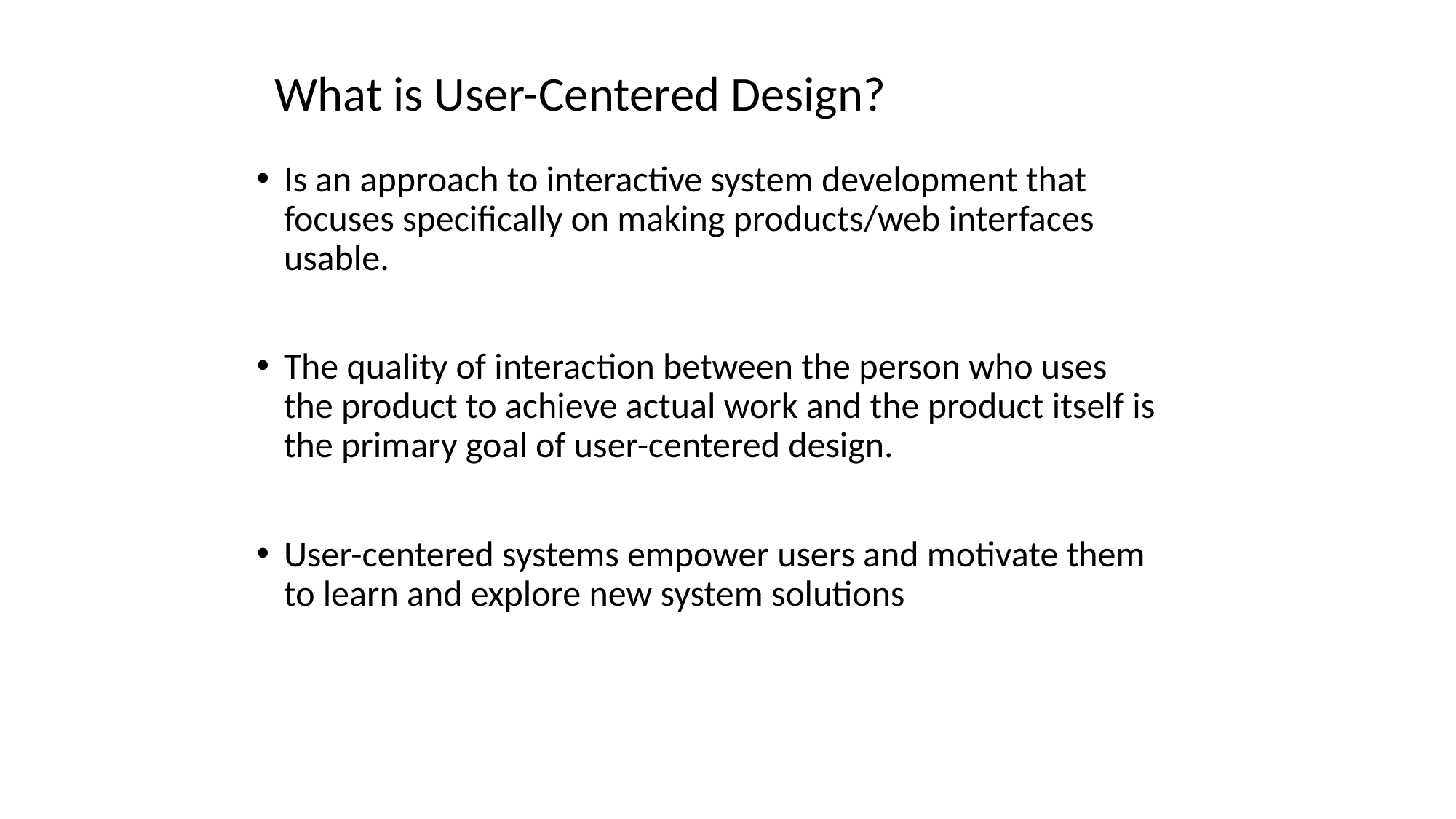

# What is User-Centered Design?
Is an approach to interactive system development that focuses specifically on making products/web interfaces usable.

The quality of interaction between the person who uses the product to achieve actual work and the product itself is the primary goal of user-centered design.

User-centered systems empower users and motivate them to learn and explore new system solutions